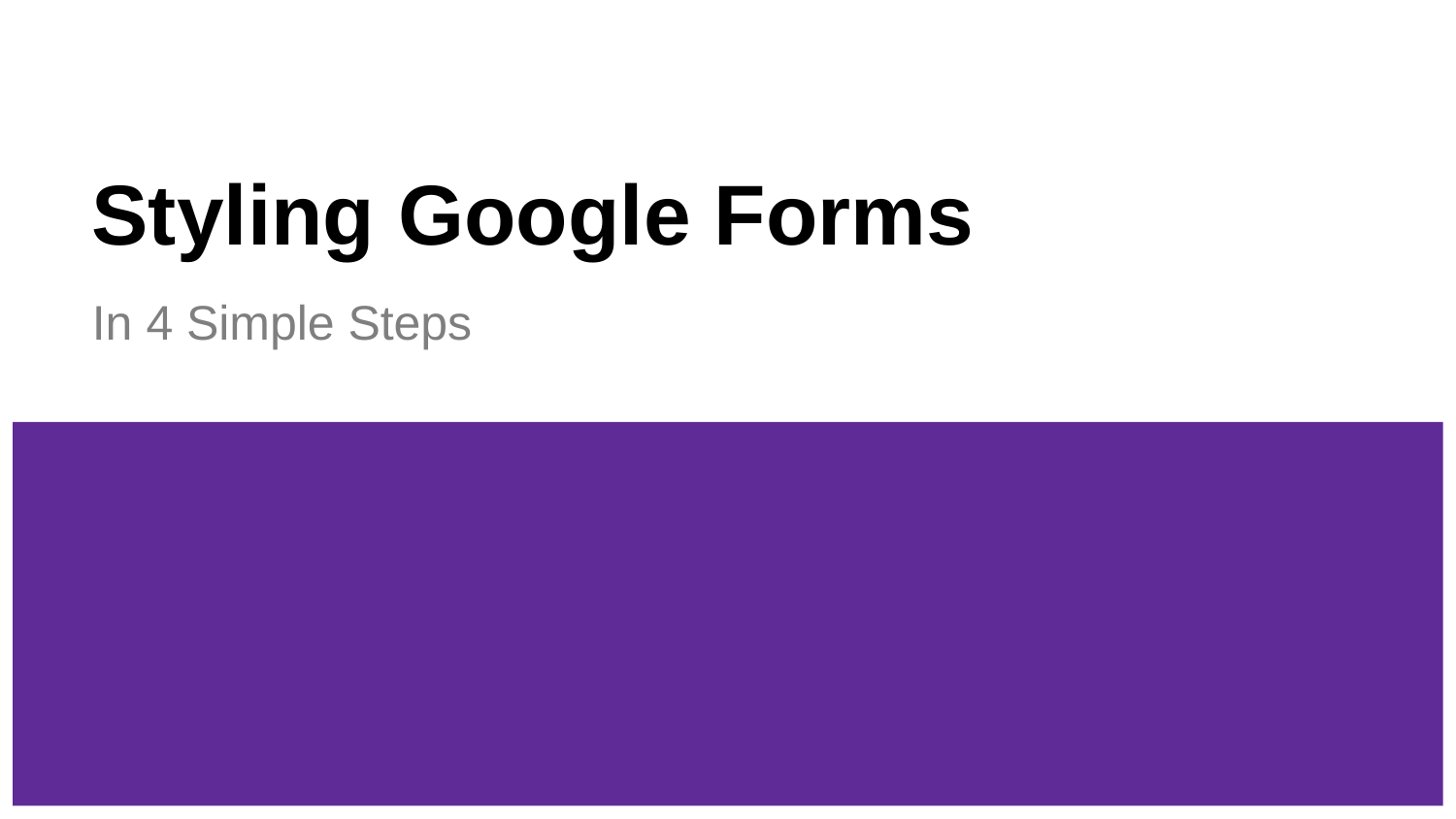

# Styling Google Forms
In 4 Simple Steps